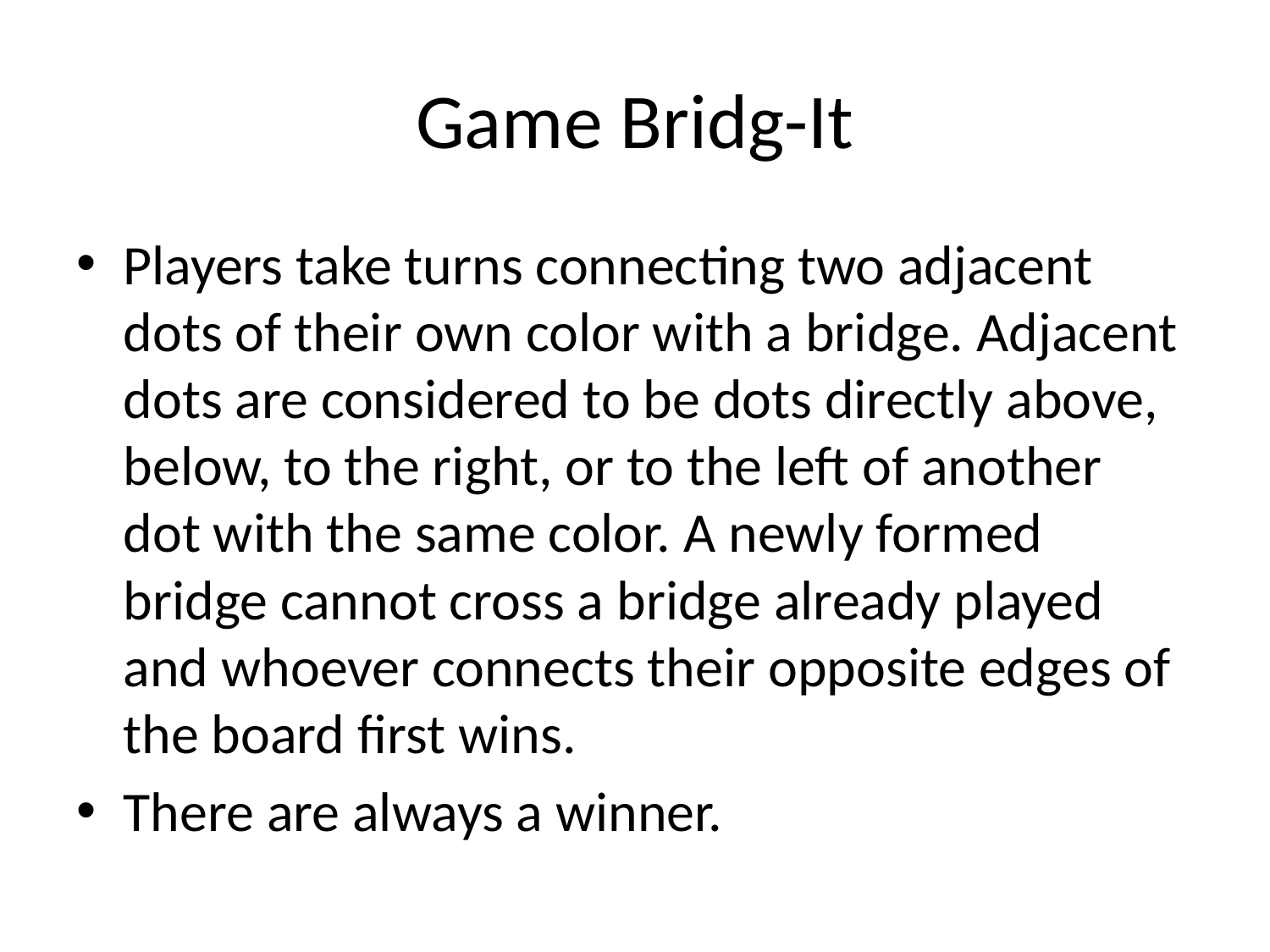

# Game Bridg-It
Players take turns connecting two adjacent dots of their own color with a bridge. Adjacent dots are considered to be dots directly above, below, to the right, or to the left of another dot with the same color. A newly formed bridge cannot cross a bridge already played and whoever connects their opposite edges of the board first wins.
There are always a winner.